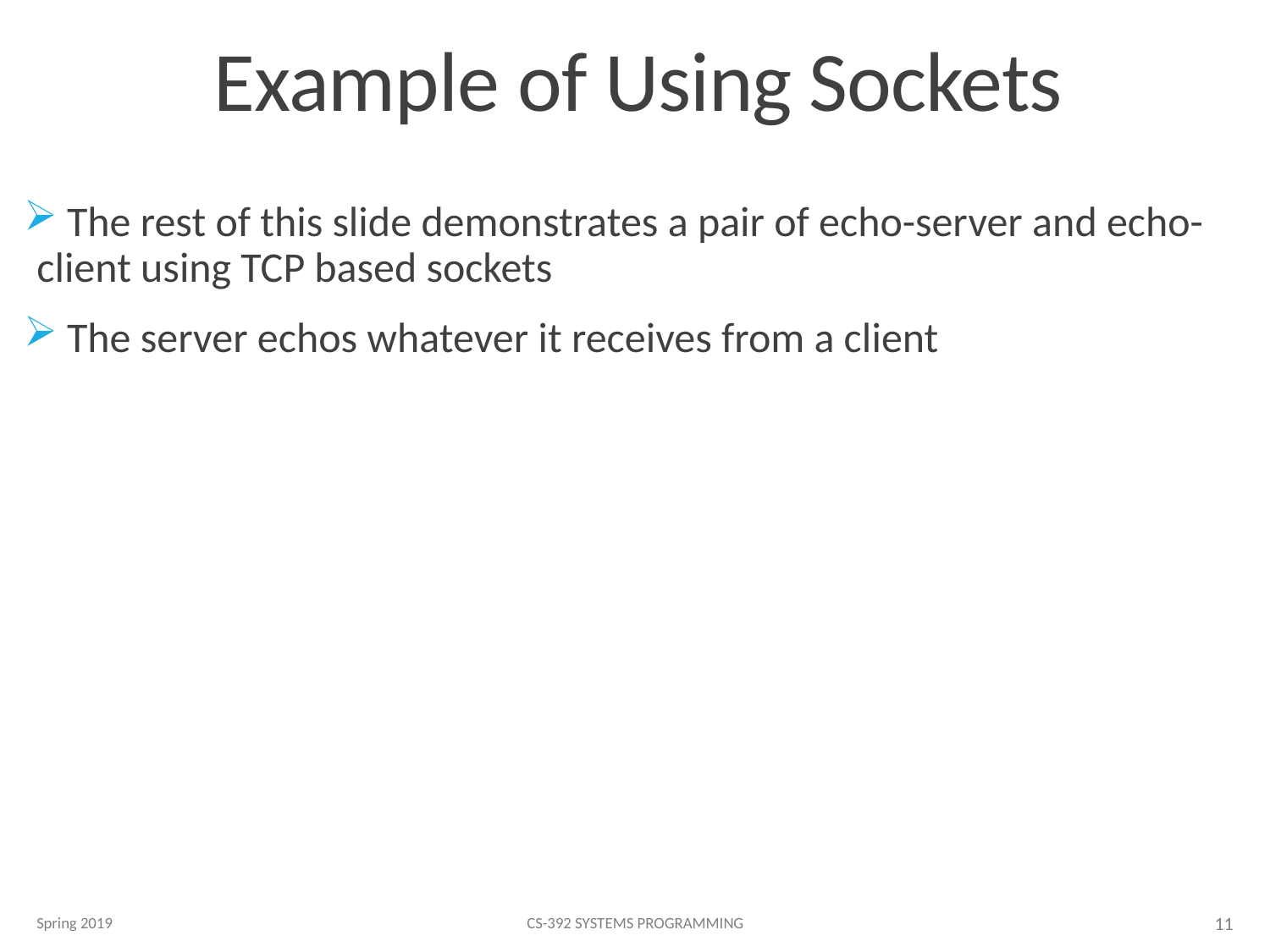

# Example of Using Sockets
 The rest of this slide demonstrates a pair of echo-server and echo-client using TCP based sockets
 The server echos whatever it receives from a client
Spring 2019
CS-392 Systems Programming
11